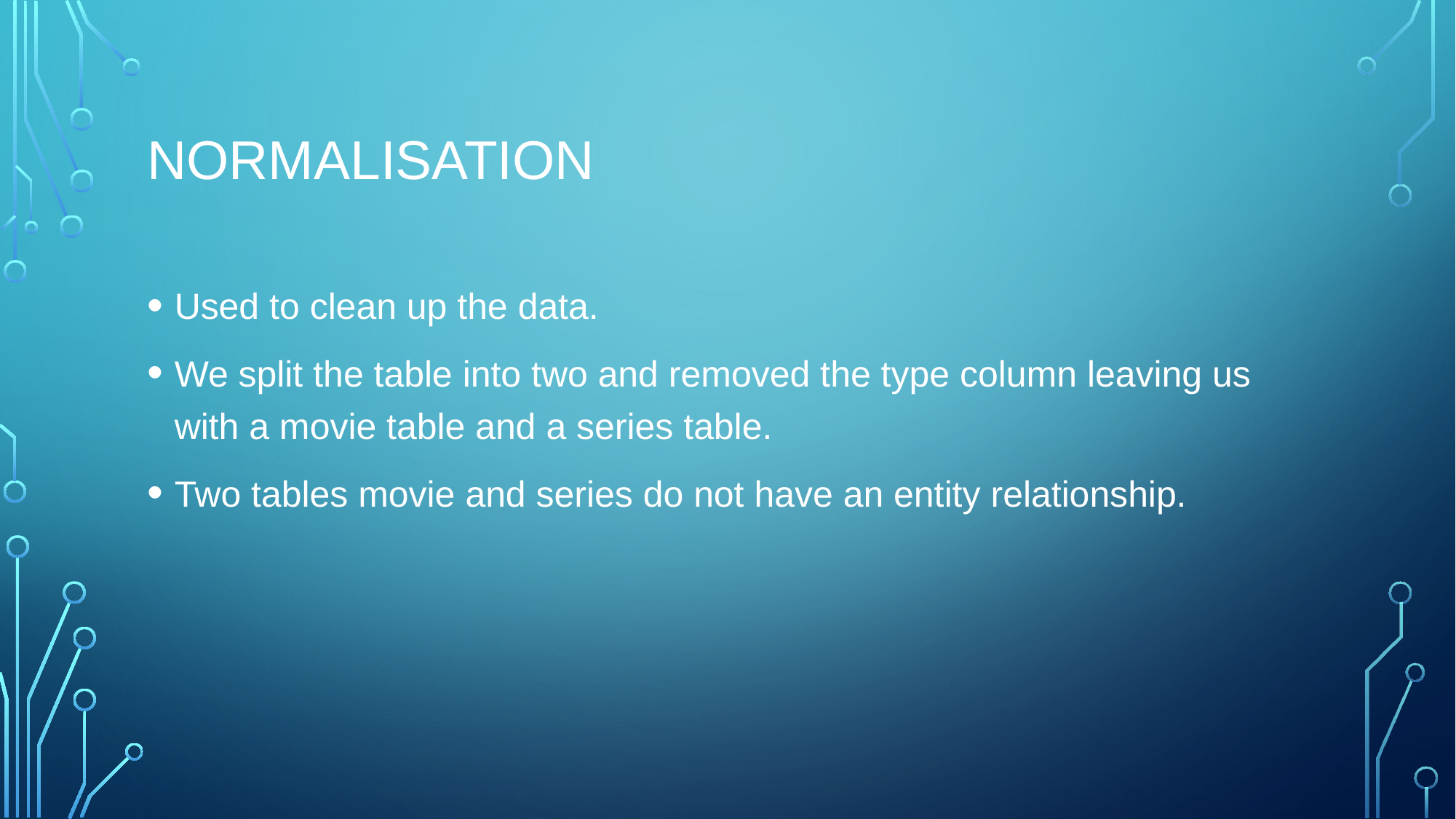

# normalisation
Used to clean up the data.
We split the table into two and removed the type column leaving us with a movie table and a series table.
Two tables movie and series do not have an entity relationship.